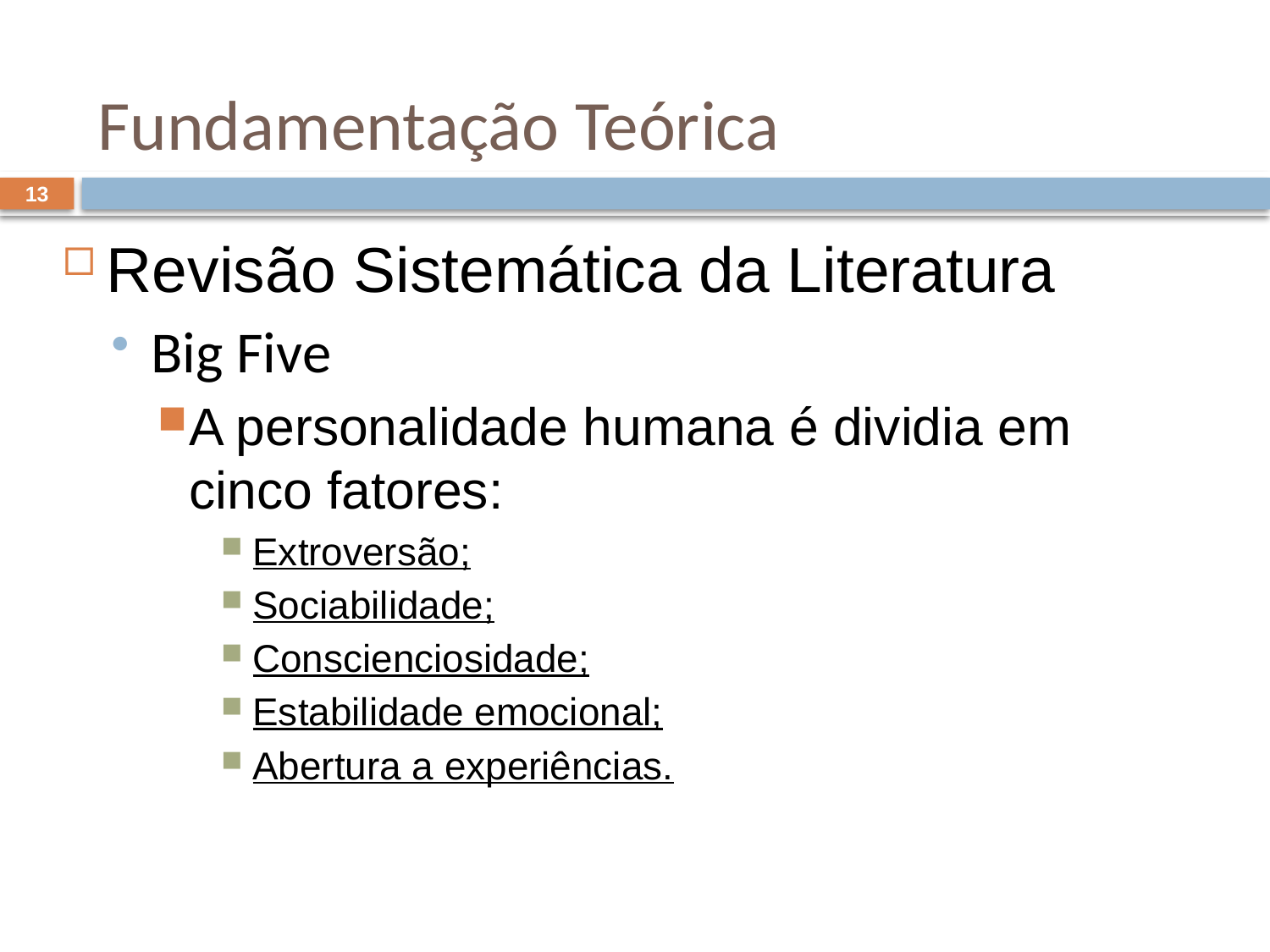

# Fundamentação Teórica
13
Revisão Sistemática da Literatura
Big Five
A personalidade humana é dividia em cinco fatores:
Extroversão;
Sociabilidade;
Conscienciosidade;
Estabilidade emocional;
Abertura a experiências.